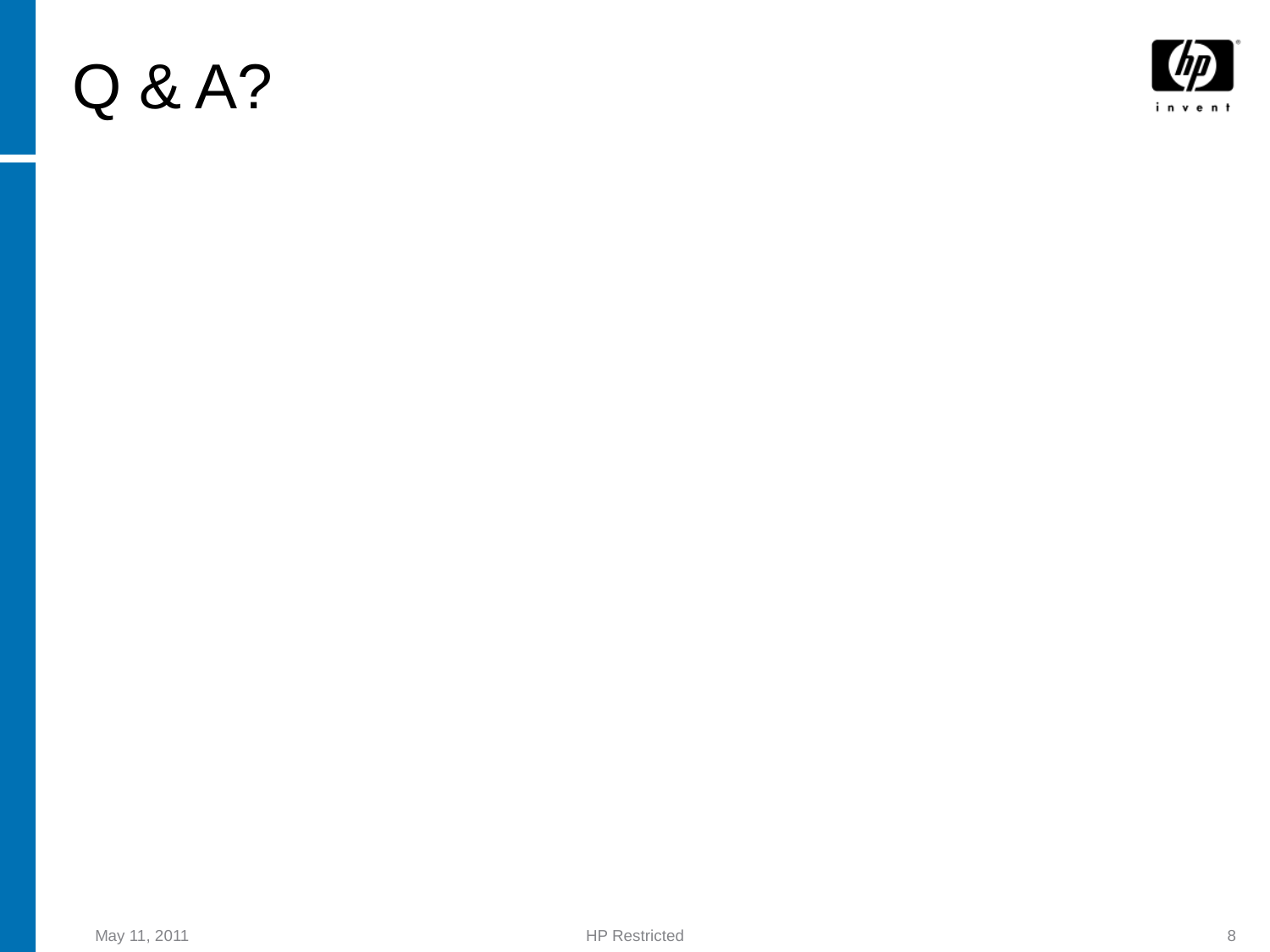

# Q & A?
May 11, 2011
HP Restricted
8